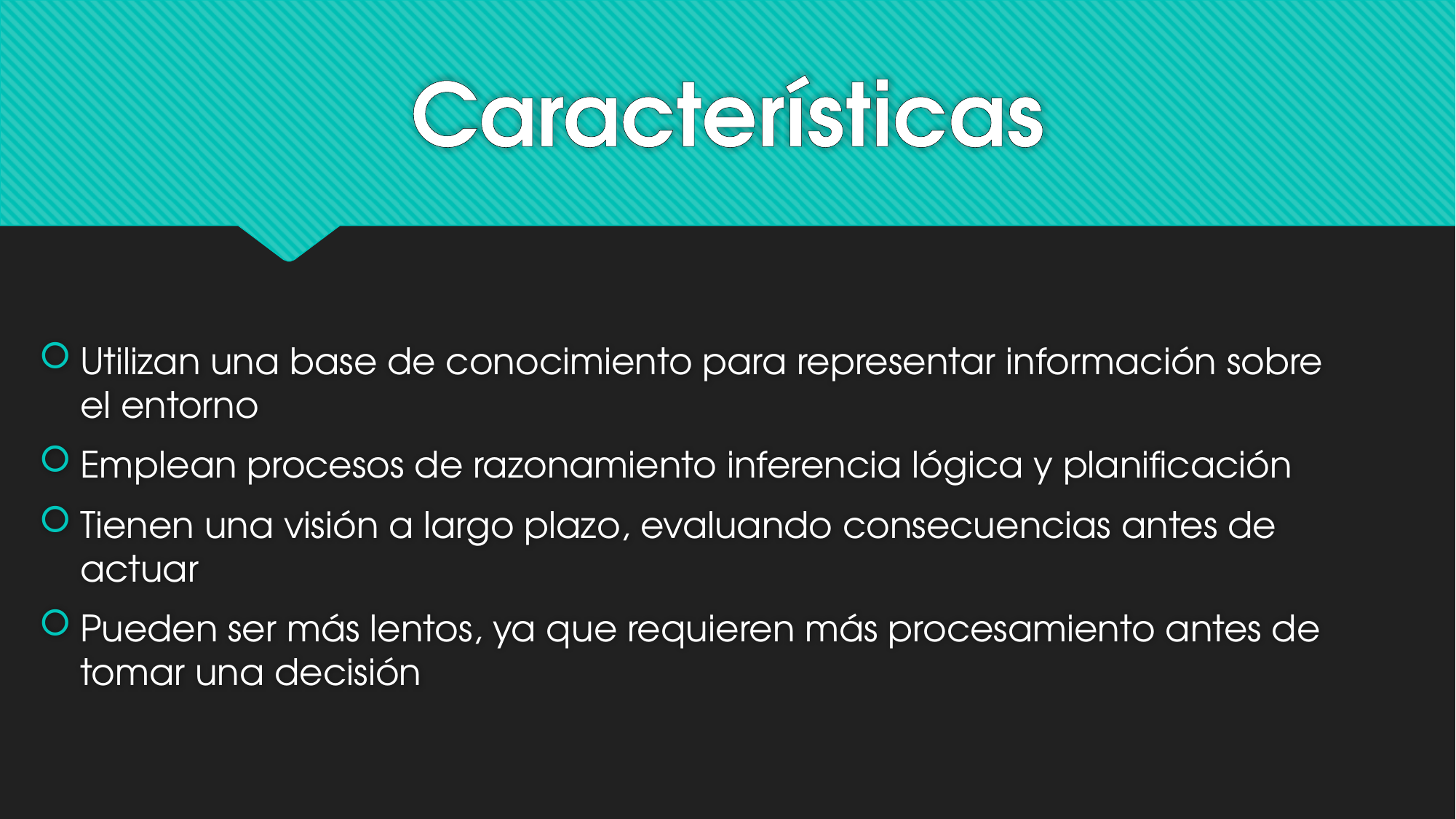

# Características
Utilizan una base de conocimiento para representar información sobre el entorno
Emplean procesos de razonamiento inferencia lógica y planificación
Tienen una visión a largo plazo, evaluando consecuencias antes de actuar
Pueden ser más lentos, ya que requieren más procesamiento antes de tomar una decisión